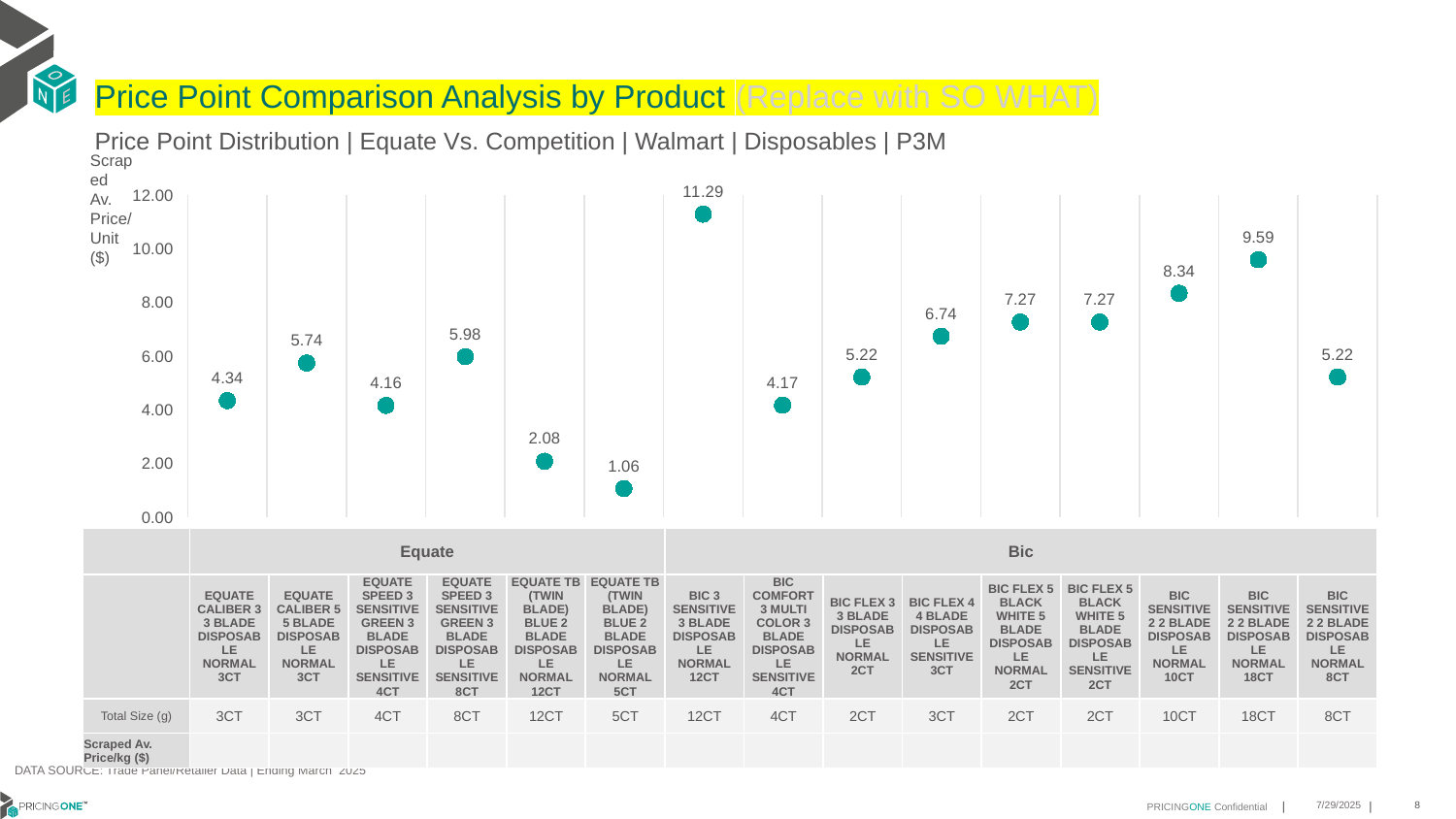

# Price Point Comparison Analysis by Product (Replace with SO WHAT)
Price Point Distribution | Equate Vs. Competition | Walmart | Disposables | P3M
Scraped Av. Price/Unit ($)

### Chart

| Category | Scraped Av. Price/Unit |
|---|---|
| EQUATE CALIBER 3 3 BLADE DISPOSABLE NORMAL 3CT | 4.34 |
| EQUATE CALIBER 5 5 BLADE DISPOSABLE NORMAL 3CT | 5.74 |
| EQUATE SPEED 3 SENSITIVE GREEN 3 BLADE DISPOSABLE SENSITIVE 4CT | 4.16 |
| EQUATE SPEED 3 SENSITIVE GREEN 3 BLADE DISPOSABLE SENSITIVE 8CT | 5.98 |
| EQUATE TB (TWIN BLADE) BLUE 2 BLADE DISPOSABLE NORMAL 12CT | 2.08 |
| EQUATE TB (TWIN BLADE) BLUE 2 BLADE DISPOSABLE NORMAL 5CT | 1.06 |
| BIC 3 SENSITIVE 3 BLADE DISPOSABLE NORMAL 12CT | 11.29 |
| BIC COMFORT 3 MULTI COLOR 3 BLADE DISPOSABLE SENSITIVE 4CT | 4.17 |
| BIC FLEX 3 3 BLADE DISPOSABLE NORMAL 2CT | 5.22 |
| BIC FLEX 4 4 BLADE DISPOSABLE SENSITIVE 3CT | 6.74 |
| BIC FLEX 5 BLACK WHITE 5 BLADE DISPOSABLE NORMAL 2CT | 7.27 |
| BIC FLEX 5 BLACK WHITE 5 BLADE DISPOSABLE SENSITIVE 2CT | 7.27 |
| BIC SENSITIVE 2 2 BLADE DISPOSABLE NORMAL 10CT | 8.34 |
| BIC SENSITIVE 2 2 BLADE DISPOSABLE NORMAL 18CT | 9.59 |
| BIC SENSITIVE 2 2 BLADE DISPOSABLE NORMAL 8CT | 5.22 |
|  | Equate | Equate | Equate | Equate | Equate | Equate | Bic | Bic | Bic | Bic | Bic | Bic | Bic | Bic | Bic |
| --- | --- | --- | --- | --- | --- | --- | --- | --- | --- | --- | --- | --- | --- | --- | --- |
|  | EQUATE CALIBER 3 3 BLADE DISPOSABLE NORMAL 3CT | EQUATE CALIBER 5 5 BLADE DISPOSABLE NORMAL 3CT | EQUATE SPEED 3 SENSITIVE GREEN 3 BLADE DISPOSABLE SENSITIVE 4CT | EQUATE SPEED 3 SENSITIVE GREEN 3 BLADE DISPOSABLE SENSITIVE 8CT | EQUATE TB (TWIN BLADE) BLUE 2 BLADE DISPOSABLE NORMAL 12CT | EQUATE TB (TWIN BLADE) BLUE 2 BLADE DISPOSABLE NORMAL 5CT | BIC 3 SENSITIVE 3 BLADE DISPOSABLE NORMAL 12CT | BIC COMFORT 3 MULTI COLOR 3 BLADE DISPOSABLE SENSITIVE 4CT | BIC FLEX 3 3 BLADE DISPOSABLE NORMAL 2CT | BIC FLEX 4 4 BLADE DISPOSABLE SENSITIVE 3CT | BIC FLEX 5 BLACK WHITE 5 BLADE DISPOSABLE NORMAL 2CT | BIC FLEX 5 BLACK WHITE 5 BLADE DISPOSABLE SENSITIVE 2CT | BIC SENSITIVE 2 2 BLADE DISPOSABLE NORMAL 10CT | BIC SENSITIVE 2 2 BLADE DISPOSABLE NORMAL 18CT | BIC SENSITIVE 2 2 BLADE DISPOSABLE NORMAL 8CT |
| Total Size (g) | 3CT | 3CT | 4CT | 8CT | 12CT | 5CT | 12CT | 4CT | 2CT | 3CT | 2CT | 2CT | 10CT | 18CT | 8CT |
| Scraped Av. Price/kg ($) |  |  |  |  |  |  |  |  |  |  |  |  |  |  |  |
DATA SOURCE: Trade Panel/Retailer Data | Ending March  2025

7/29/2025
8